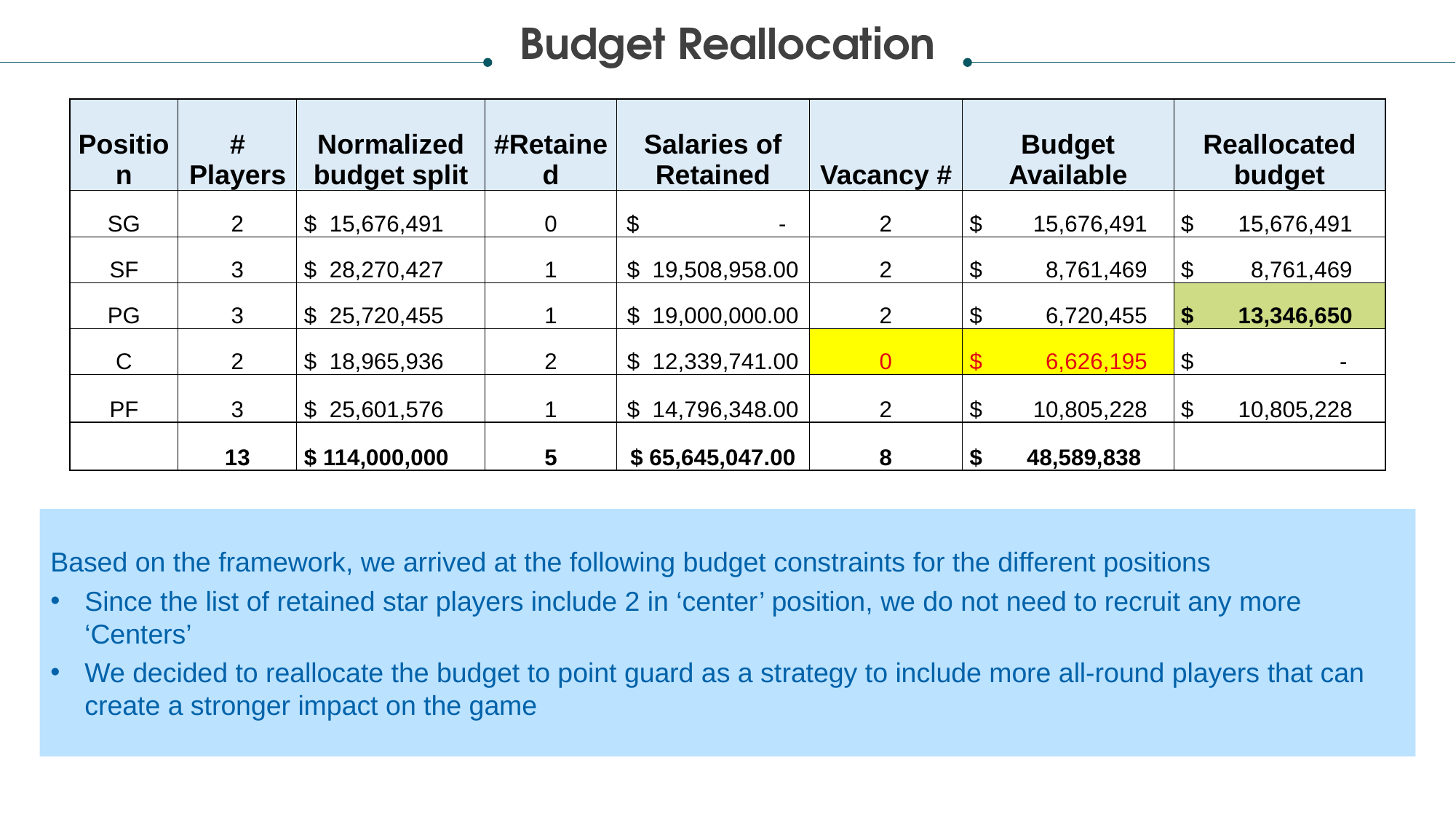

Budget Reallocation
| Position | # Players | Normalized budget split | #Retained | Salaries of Retained | Vacancy # | Budget Available | Reallocated budget |
| --- | --- | --- | --- | --- | --- | --- | --- |
| SG | 2 | $ 15,676,491 | 0 | $ - | 2 | $ 15,676,491 | $ 15,676,491 |
| SF | 3 | $ 28,270,427 | 1 | $ 19,508,958.00 | 2 | $ 8,761,469 | $ 8,761,469 |
| PG | 3 | $ 25,720,455 | 1 | $ 19,000,000.00 | 2 | $ 6,720,455 | $ 13,346,650 |
| C | 2 | $ 18,965,936 | 2 | $ 12,339,741.00 | 0 | $ 6,626,195 | $ - |
| PF | 3 | $ 25,601,576 | 1 | $ 14,796,348.00 | 2 | $ 10,805,228 | $ 10,805,228 |
|  | 13 | $ 114,000,000 | 5 | $ 65,645,047.00 | 8 | $ 48,589,838 |  |

Based on the framework, we arrived at the following budget constraints for the different positions
Since the list of retained star players include 2 in ‘center’ position, we do not need to recruit any more ‘Centers’
We decided to reallocate the budget to point guard as a strategy to include more all-round players that can create a stronger impact on the game